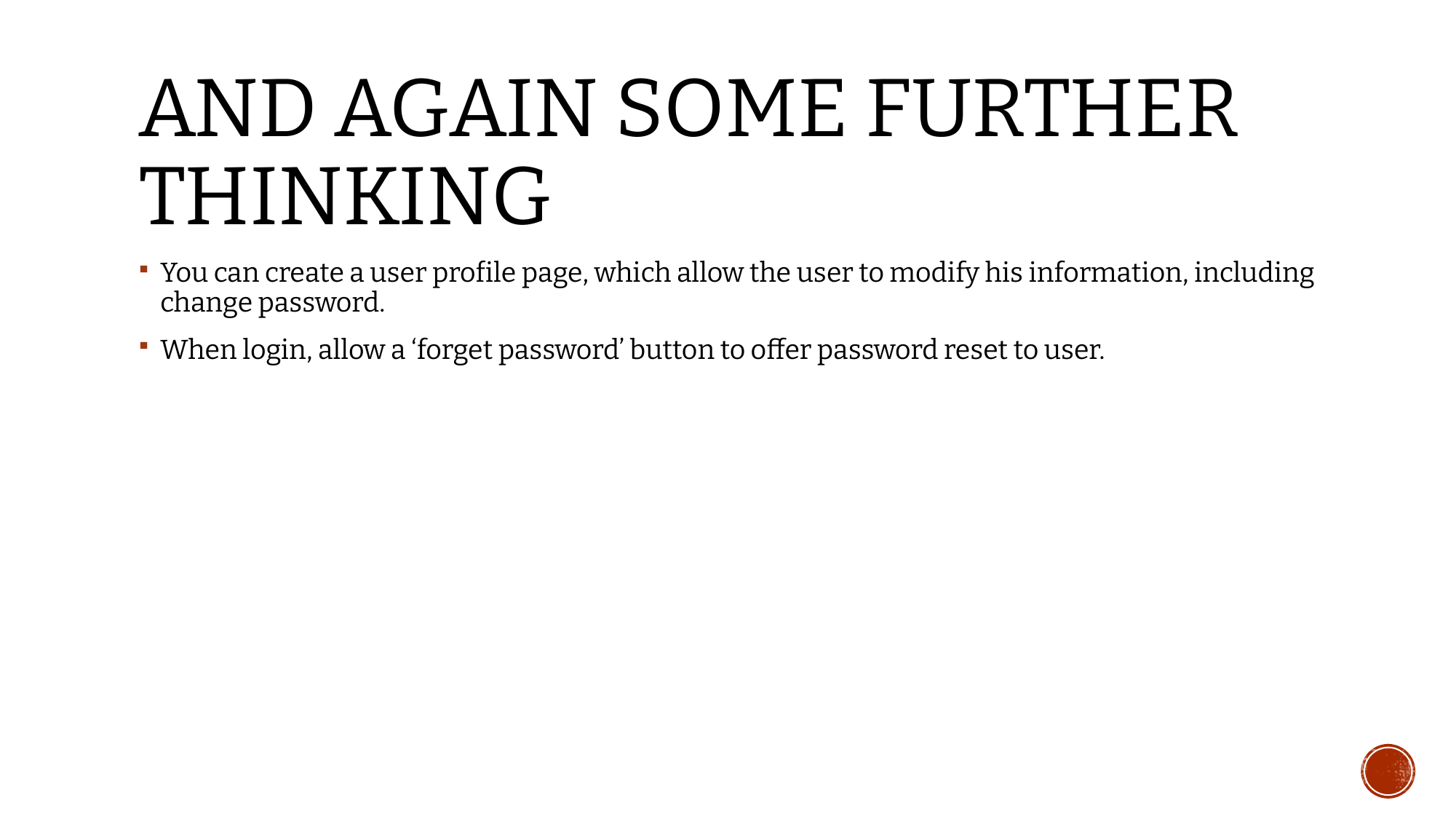

# And again some further thinking
You can create a user profile page, which allow the user to modify his information, including change password.
When login, allow a ‘forget password’ button to offer password reset to user.